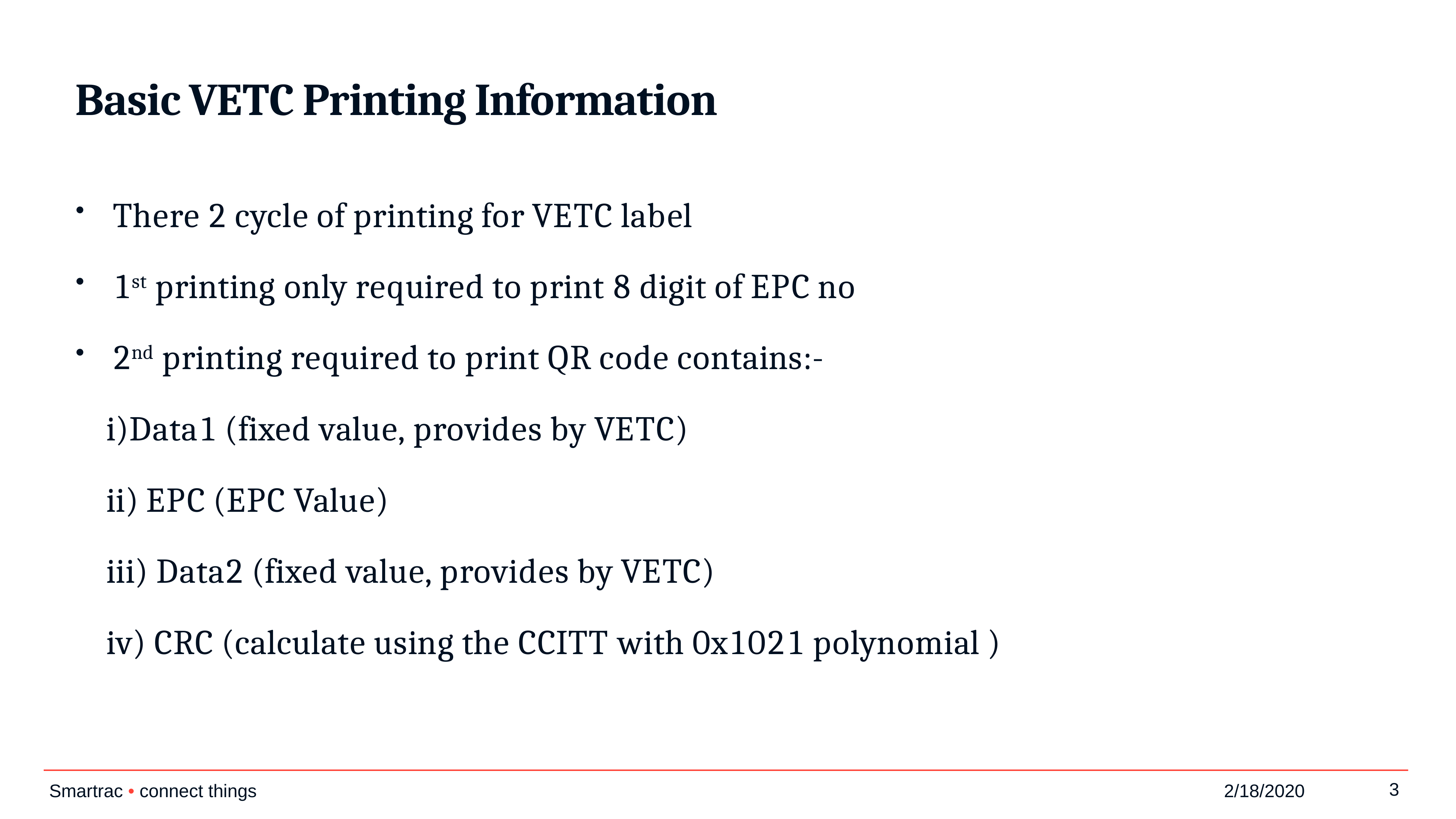

# Basic VETC Printing Information
There 2 cycle of printing for VETC label
1st printing only required to print 8 digit of EPC no
2nd printing required to print QR code contains:-
    i)Data1 (fixed value, provides by VETC)
    ii) EPC (EPC Value)
    iii) Data2 (fixed value, provides by VETC)
    iv) CRC (calculate using the CCITT with 0x1021 polynomial )

3
2/18/2020
Smartrac • connect things